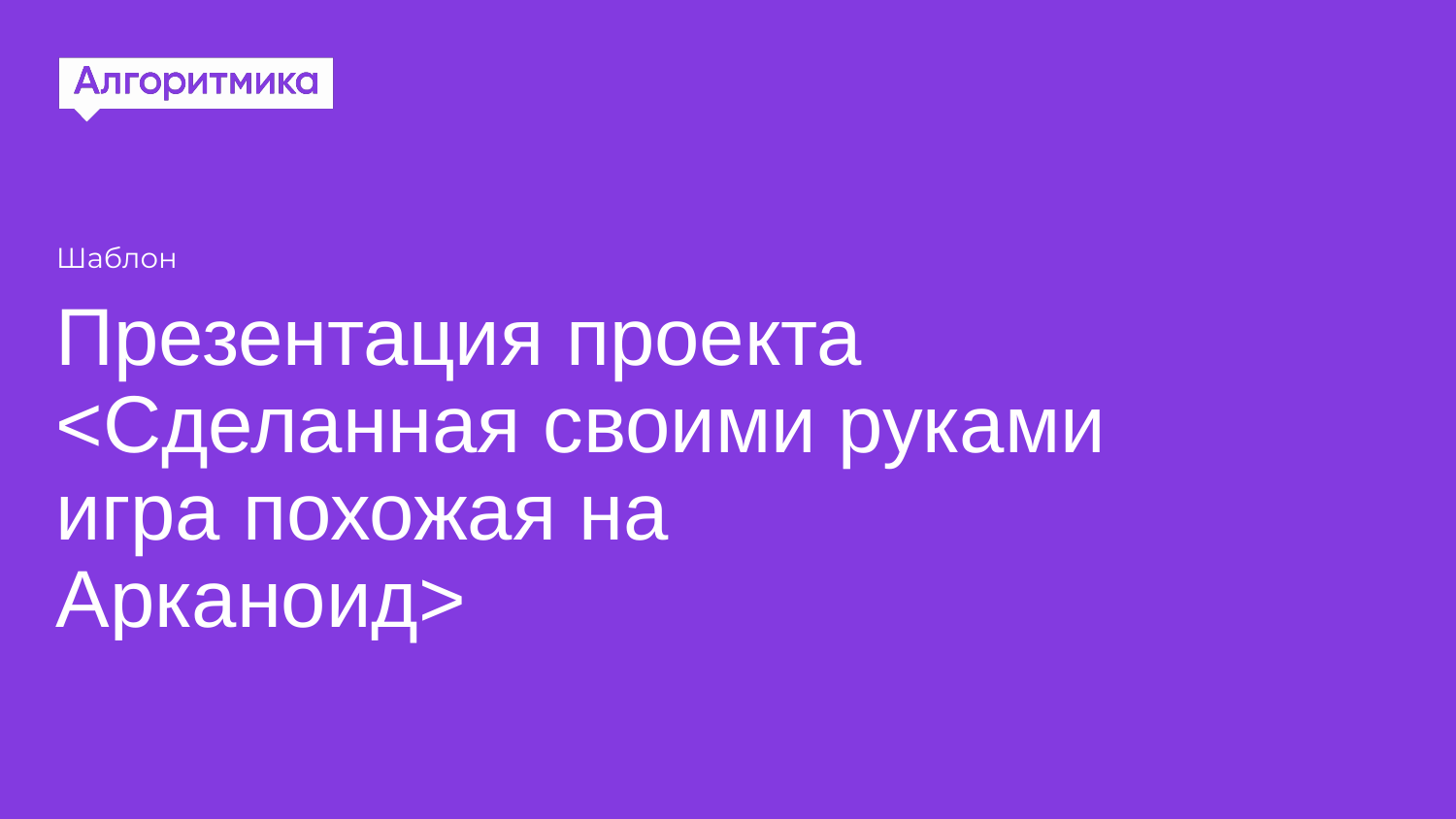

Шаблон
# Презентация проекта
<Сделанная своими руками игра похожая на
Арканоид>